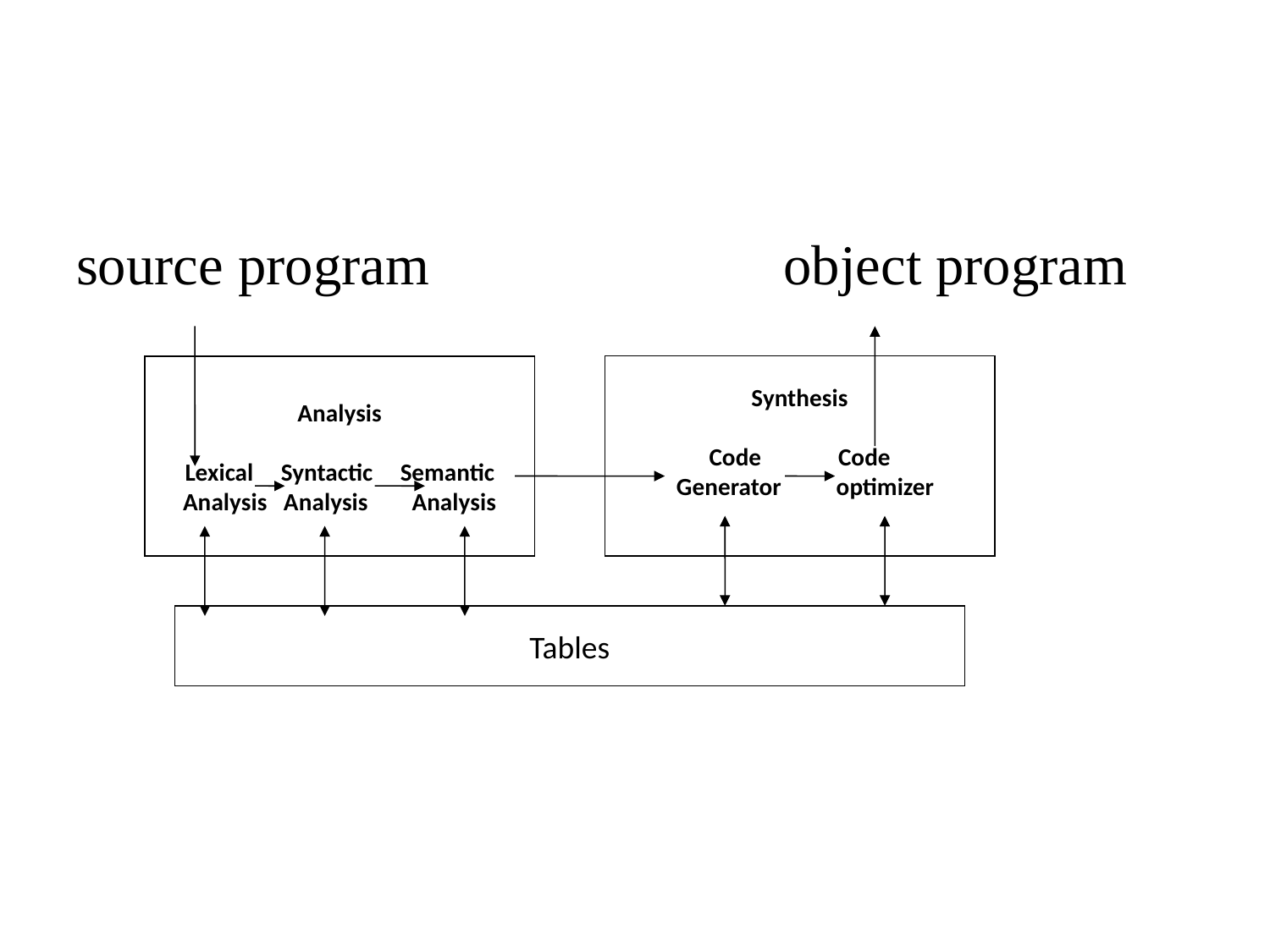

source program                         object program

Synthesis

Code              Code
  Generator          optimizer

Analysis

Lexical     Syntactic     Semantic
Analysis   Analysis        Analysis

Tables